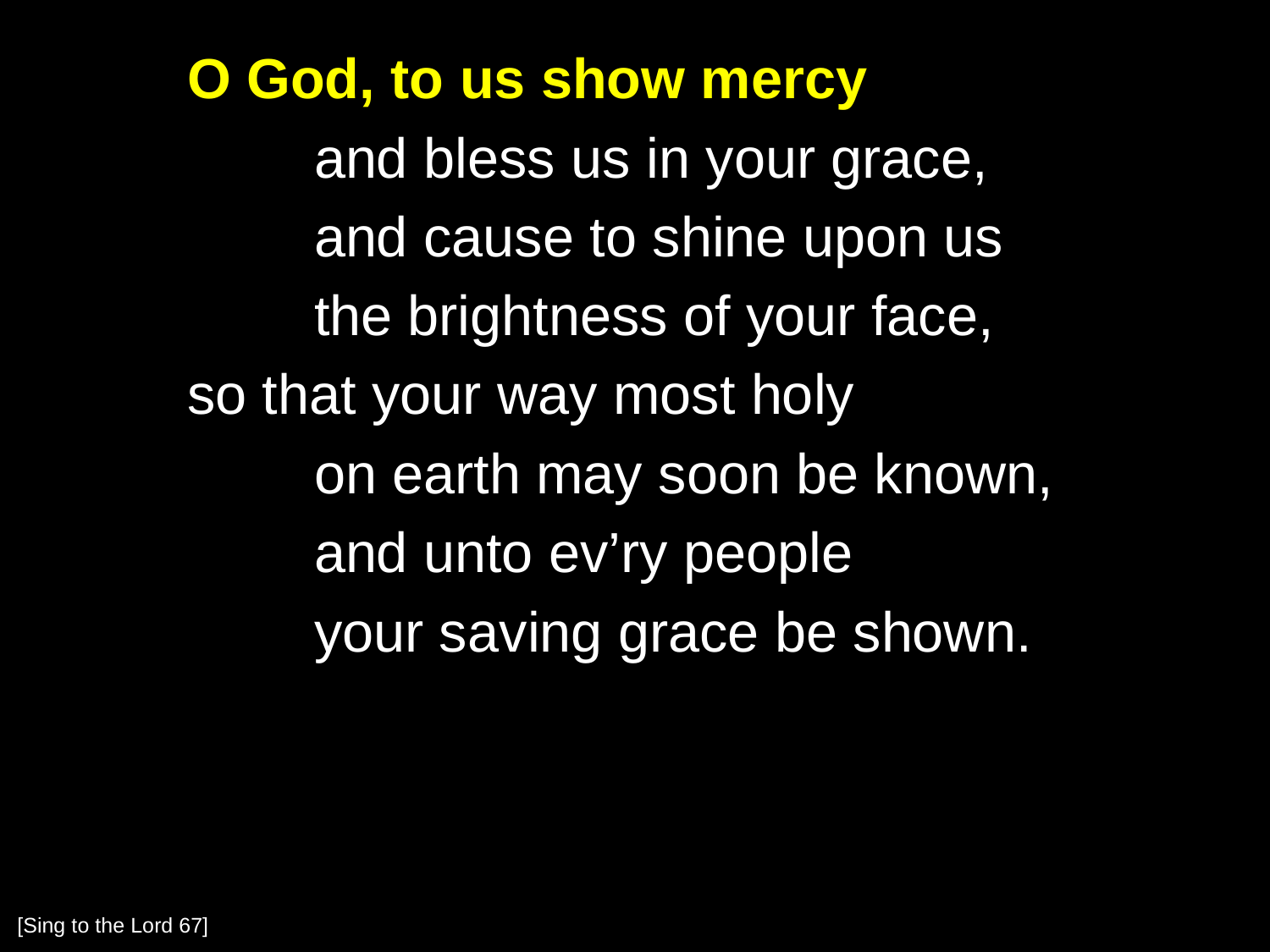

O God, to us show mercy
		and bless us in your grace,
		and cause to shine upon us
		the brightness of your face,
	so that your way most holy
		on earth may soon be known,
		and unto ev’ry people
		your saving grace be shown.
[Sing to the Lord 67]